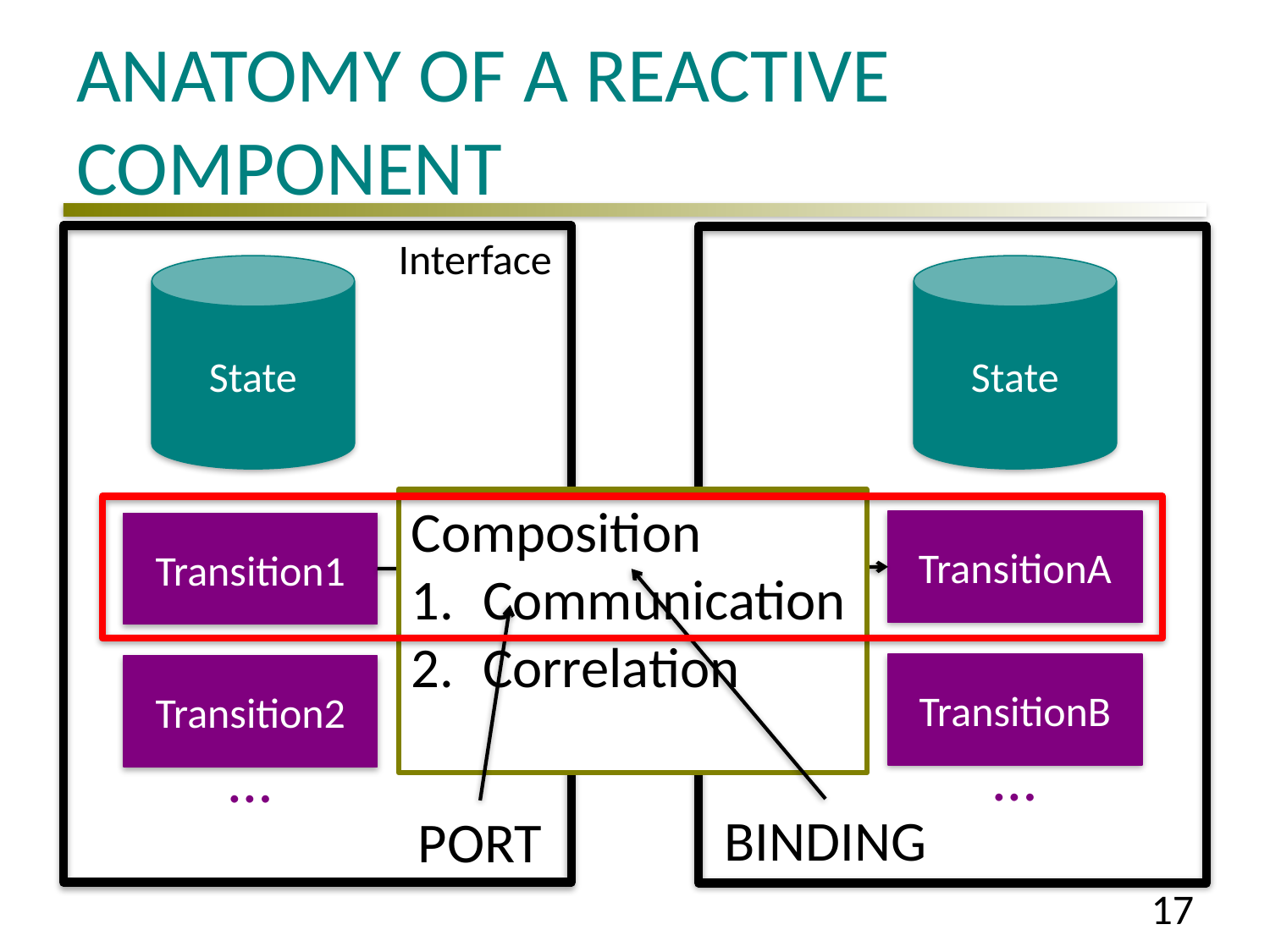

# Anatomy of a Reactive Component

Interface

State
TransitionA
TransitionB
…
State
Composition
Communication
Correlation

Transition1
Transition2
…
in
out
BINDING
PORT
17